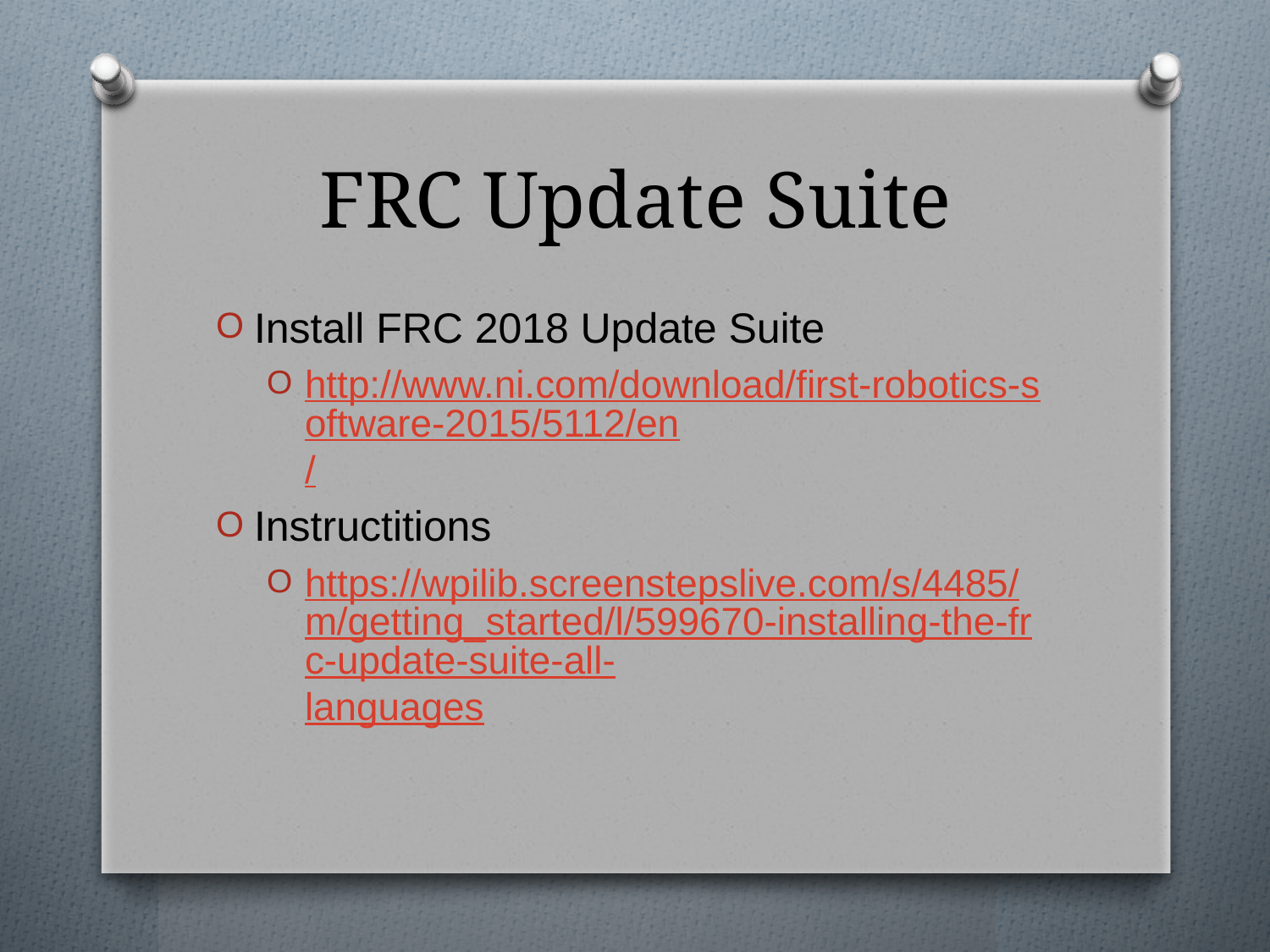

# FRC Update Suite
Install FRC 2018 Update Suite
http://www.ni.com/download/first-robotics-software-2015/5112/en/
Instructitions
https://wpilib.screenstepslive.com/s/4485/m/getting_started/l/599670-installing-the-frc-update-suite-all-languages